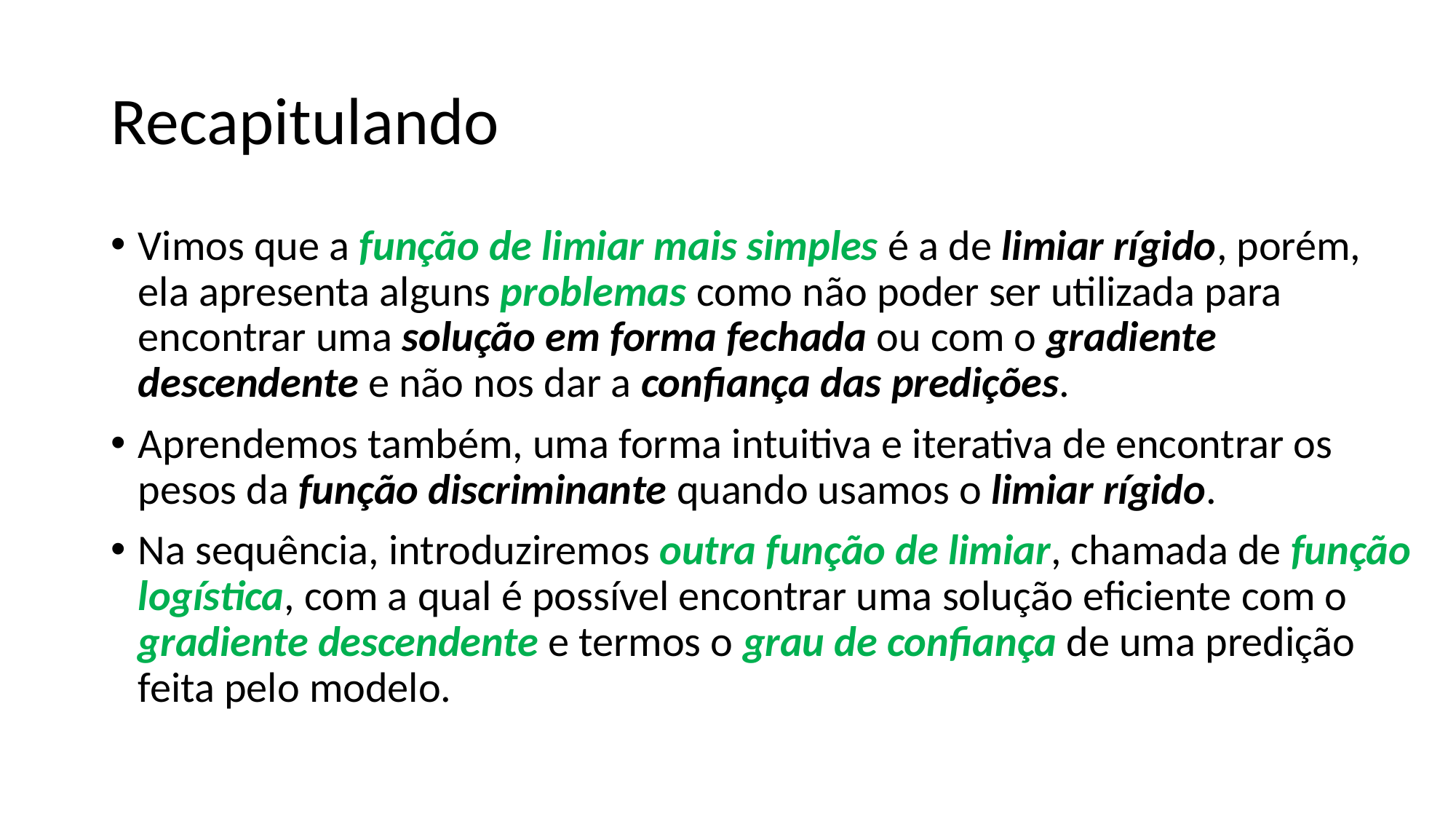

# Recapitulando
Vimos que a função de limiar mais simples é a de limiar rígido, porém, ela apresenta alguns problemas como não poder ser utilizada para encontrar uma solução em forma fechada ou com o gradiente descendente e não nos dar a confiança das predições.
Aprendemos também, uma forma intuitiva e iterativa de encontrar os pesos da função discriminante quando usamos o limiar rígido.
Na sequência, introduziremos outra função de limiar, chamada de função logística, com a qual é possível encontrar uma solução eficiente com o gradiente descendente e termos o grau de confiança de uma predição feita pelo modelo.